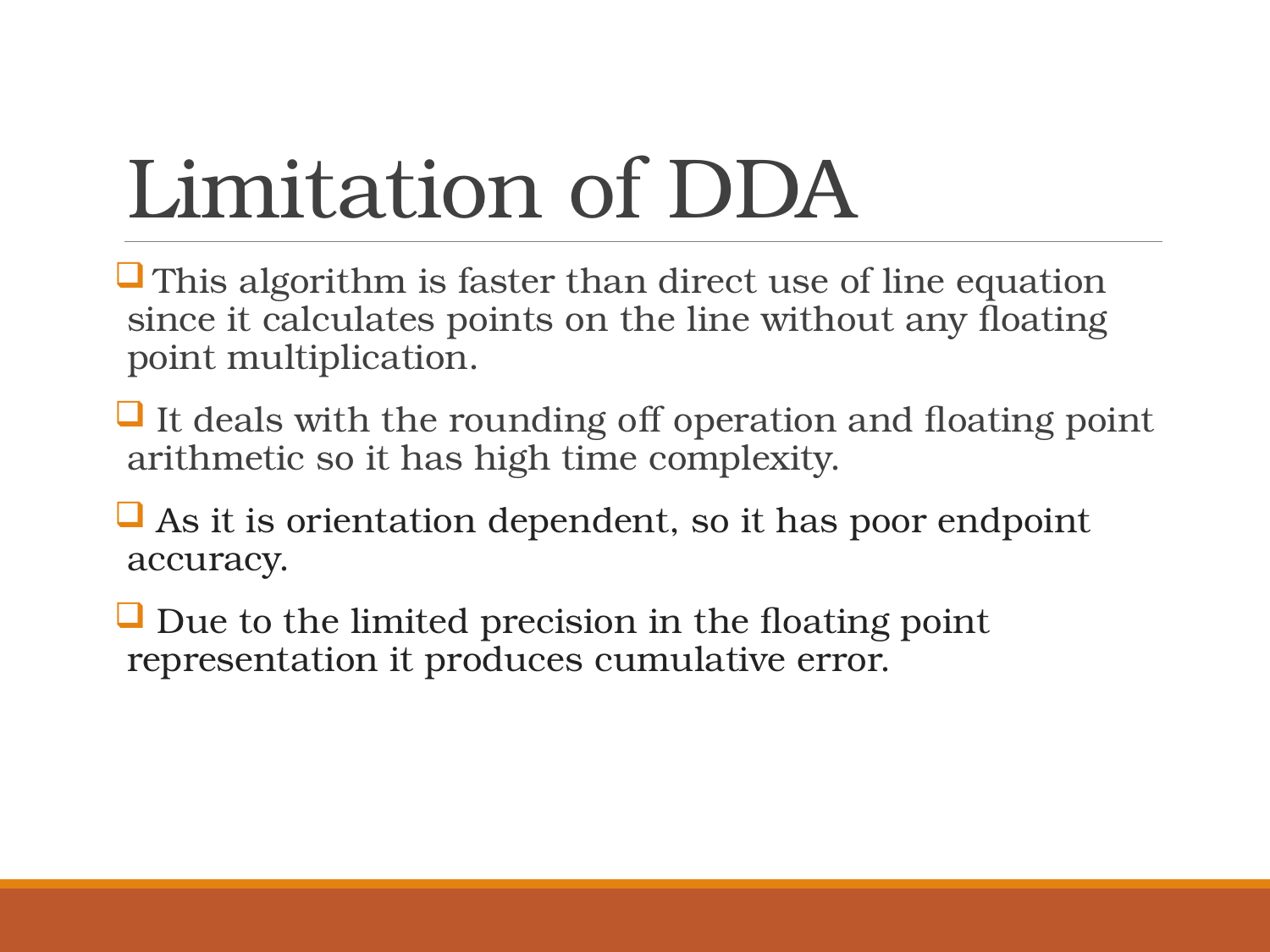

# Limitation of DDA
 This algorithm is faster than direct use of line equation since it calculates points on the line without any floating point multiplication.
 It deals with the rounding off operation and floating point arithmetic so it has high time complexity.
 As it is orientation dependent, so it has poor endpoint accuracy.
 Due to the limited precision in the floating point representation it produces cumulative error.